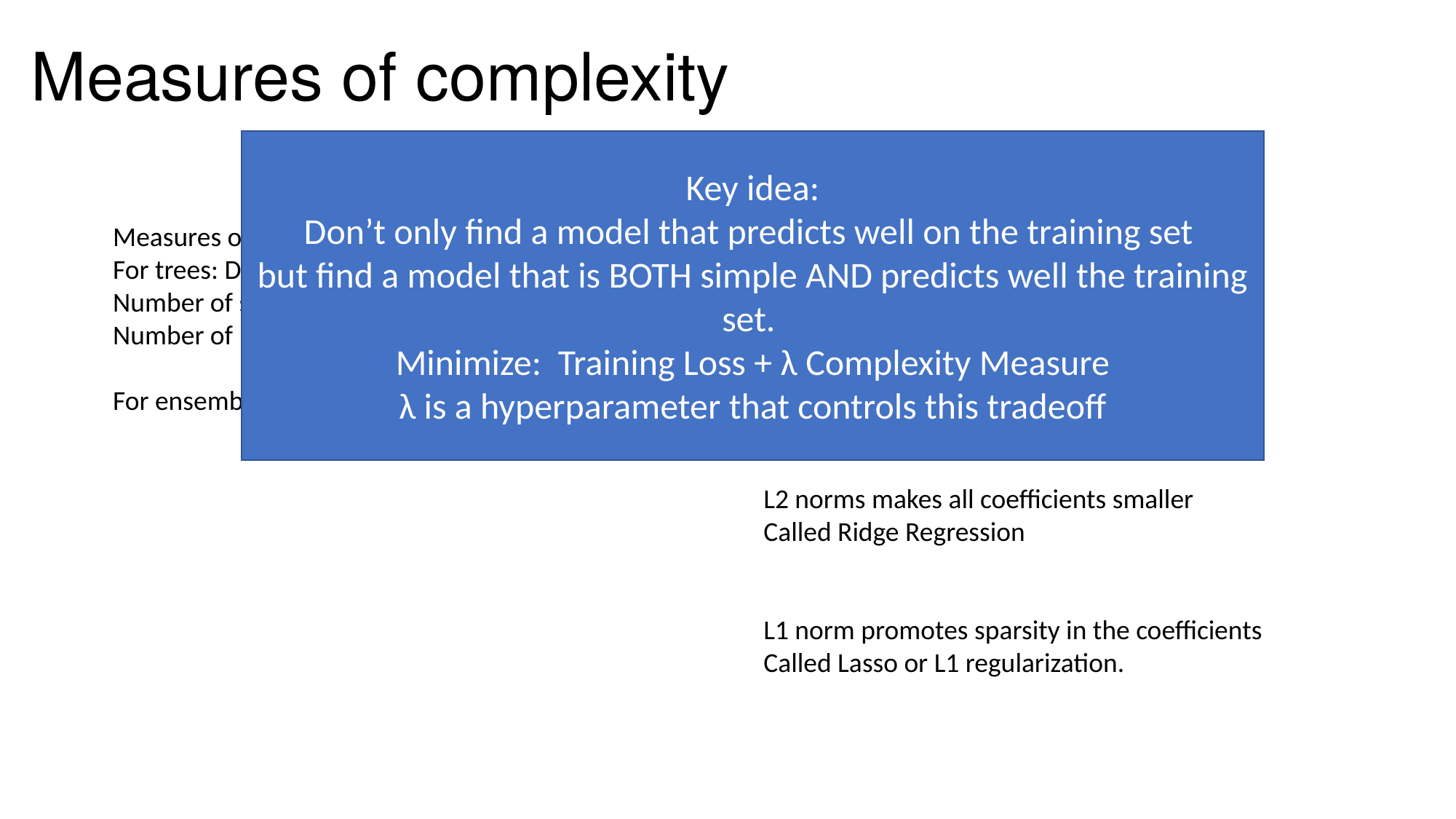

# Measures of complexity
Key idea:
Don’t only find a model that predicts well on the training set
but find a model that is BOTH simple AND predicts well the training set.
Minimize:  Training Loss + λ Complexity Measure
λ is a hyperparameter that controls this tradeoff
Measures of complexity:
For trees: Depth
Number of splits
Number of leaves

For ensembles also: Number of trees
Measures of complexity:
For Linear Regression
Number of nonzero coefficients
Magnitude of coefficients.

Can be controlled with regularization.
Either l1 norm or l2 norm.

L2 norms makes all coefficients smaller
Called Ridge Regression

L1 norm promotes sparsity in the coefficients
Called Lasso or L1 regularization.